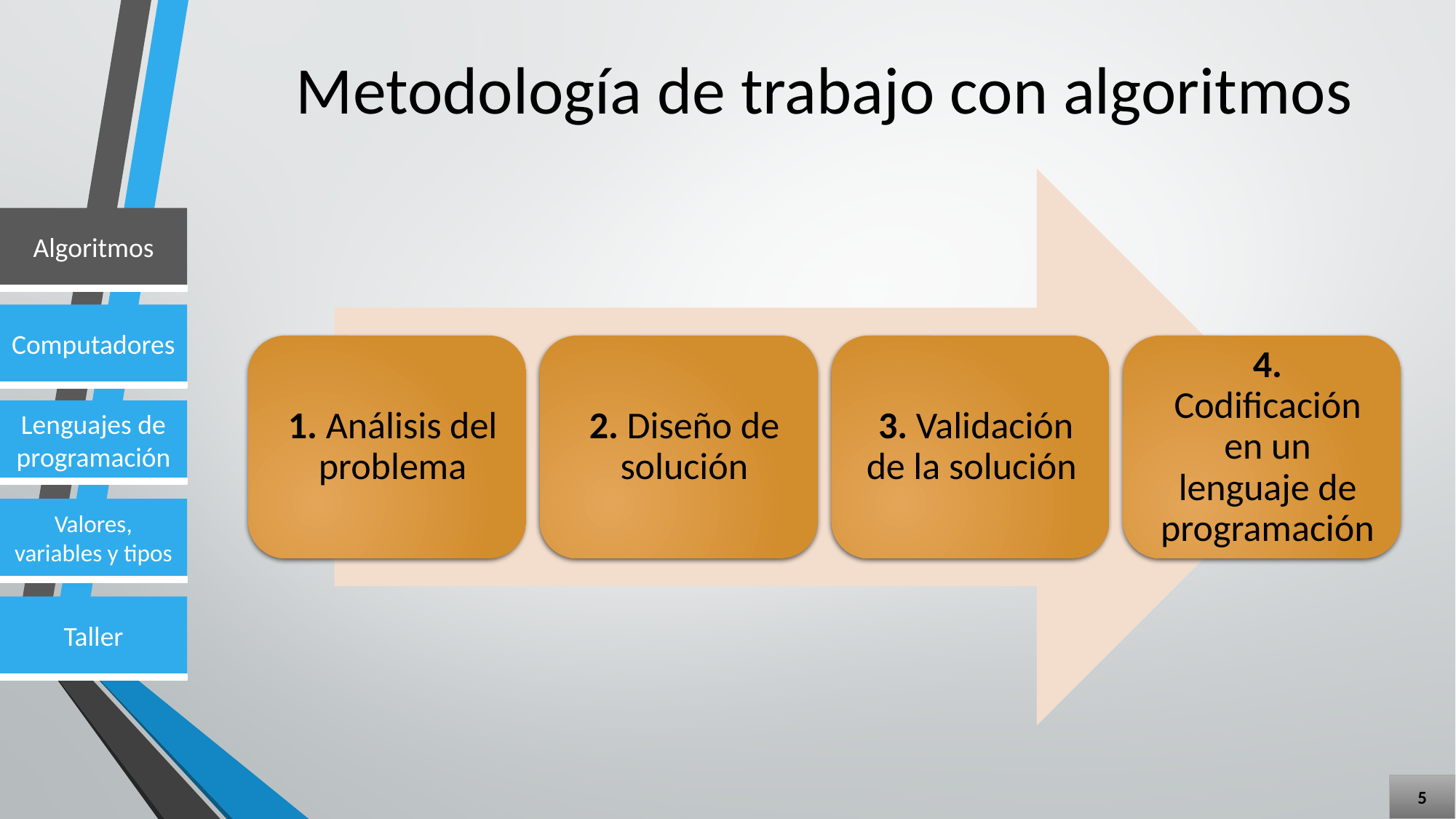

# Metodología de trabajo con algoritmos
1. Análisis del problema
2. Diseño de solución
3. Validación de la solución
4. Codificación en un lenguaje de programación
5